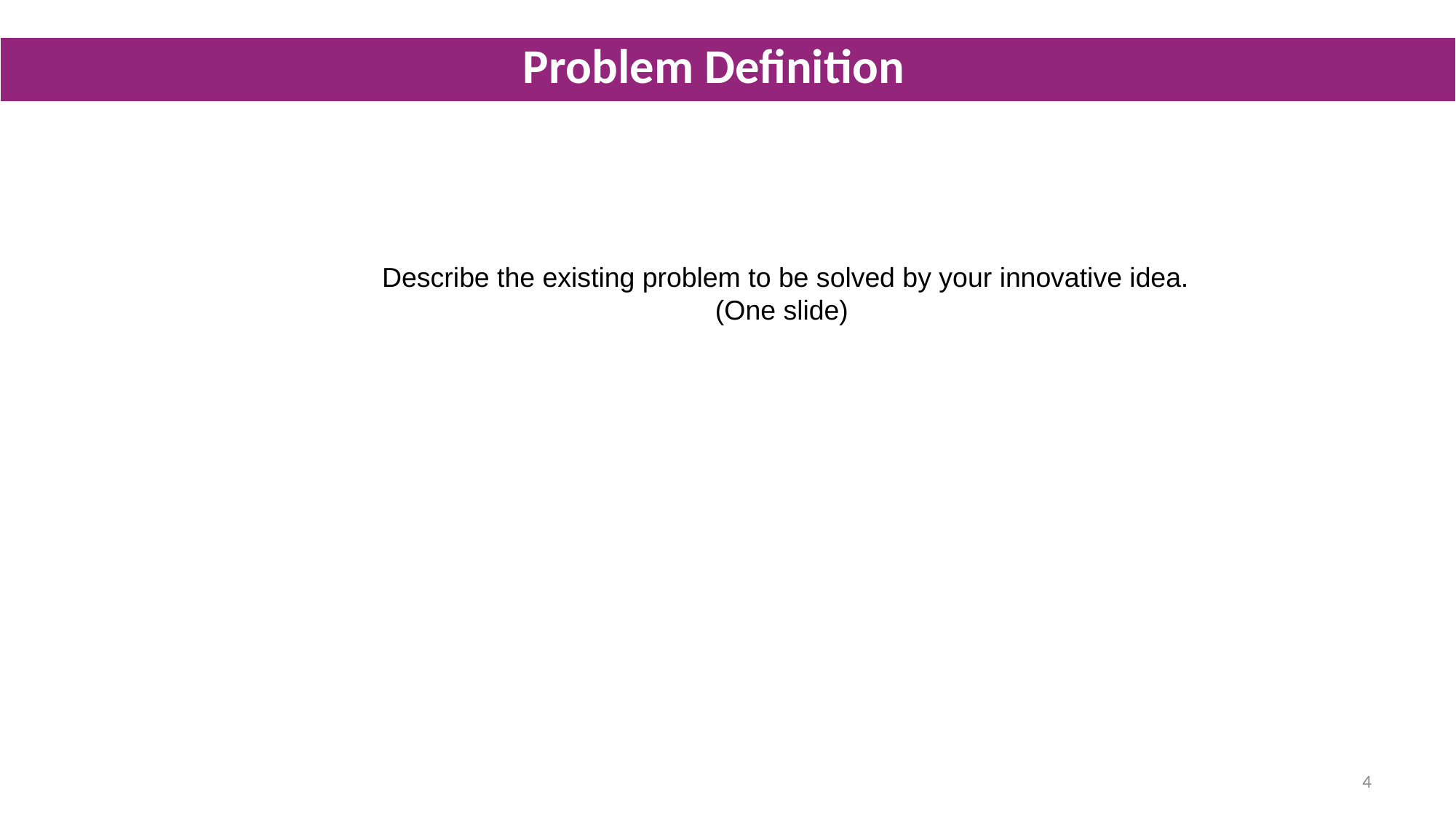

# Problem Definition

Describe the existing problem to be solved by your innovative idea.
(One slide)
4